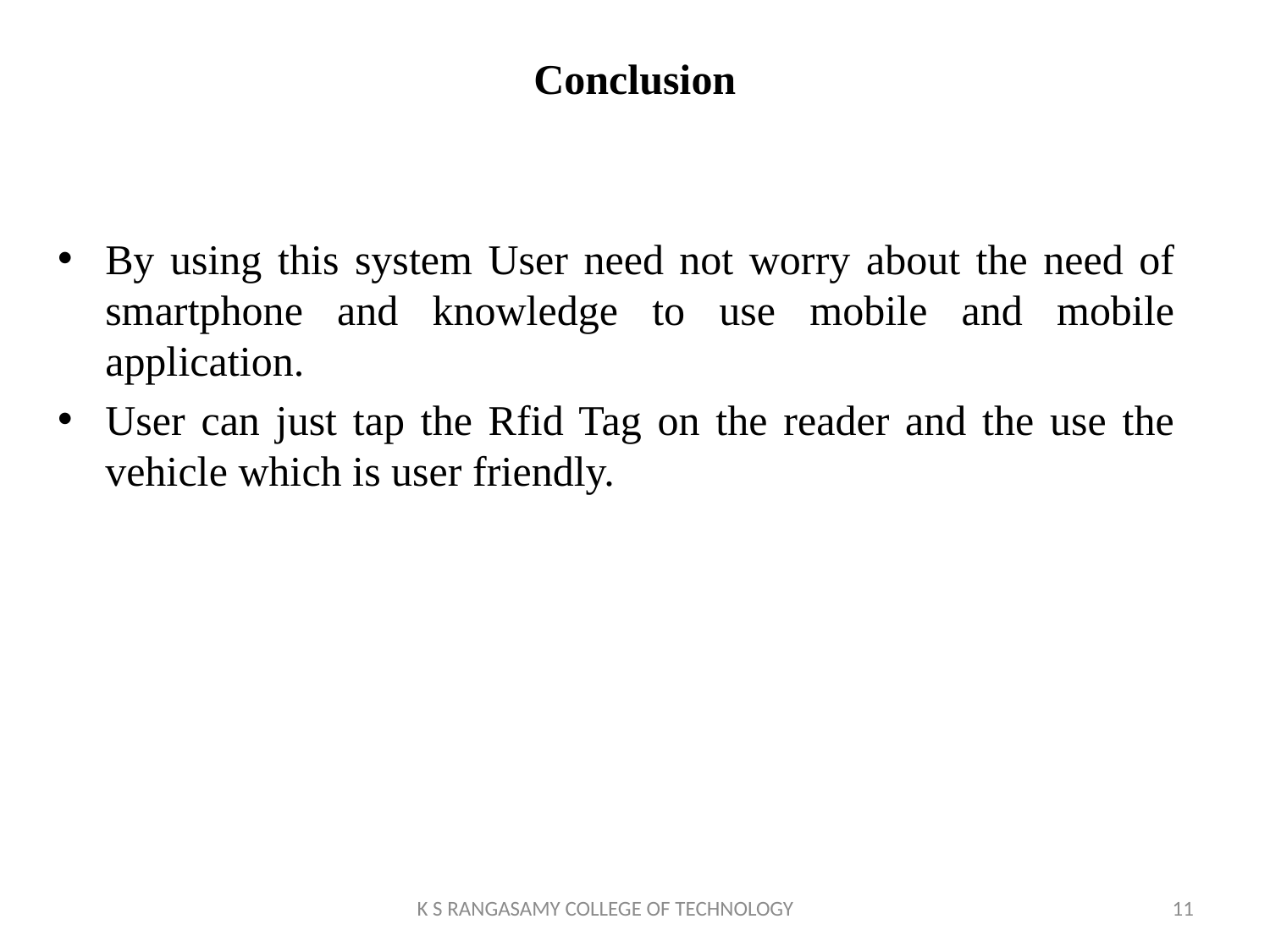

# Conclusion
By using this system User need not worry about the need of smartphone and knowledge to use mobile and mobile application.
User can just tap the Rfid Tag on the reader and the use the vehicle which is user friendly.
K S RANGASAMY COLLEGE OF TECHNOLOGY
11